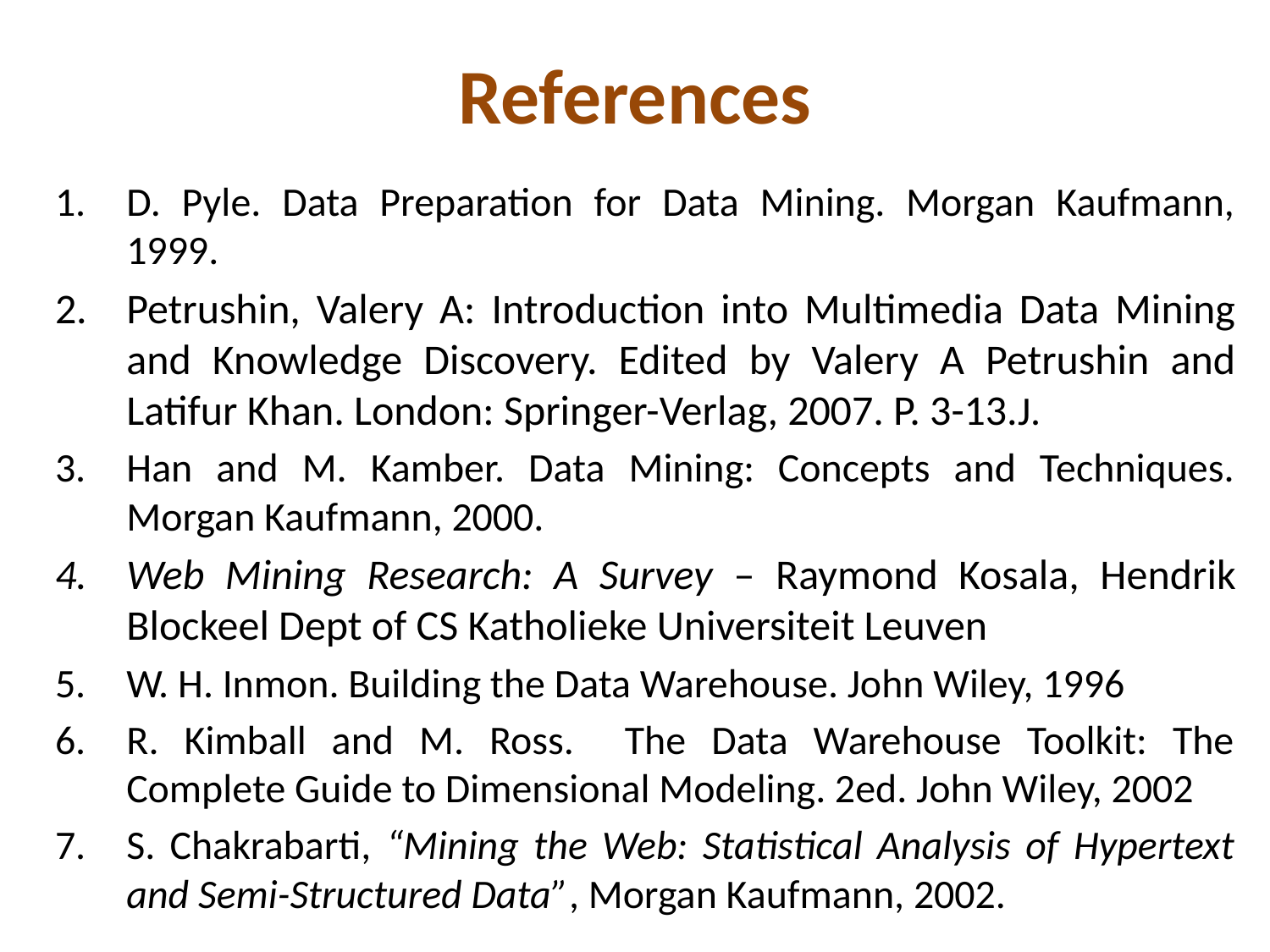

# References
D. Pyle. Data Preparation for Data Mining. Morgan Kaufmann, 1999.
Petrushin, Valery A: Introduction into Multimedia Data Mining and Knowledge Discovery. Edited by Valery A Petrushin and Latifur Khan. London: Springer-Verlag, 2007. P. 3-13.J.
Han and M. Kamber. Data Mining: Concepts and Techniques. Morgan Kaufmann, 2000.
Web Mining Research: A Survey – Raymond Kosala, Hendrik Blockeel Dept of CS Katholieke Universiteit Leuven
W. H. Inmon. Building the Data Warehouse. John Wiley, 1996
R. Kimball and M. Ross.  The Data Warehouse Toolkit: The Complete Guide to Dimensional Modeling. 2ed. John Wiley, 2002
S. Chakrabarti, “Mining the Web: Statistical Analysis of Hypertext and Semi-Structured Data”, Morgan Kaufmann, 2002.